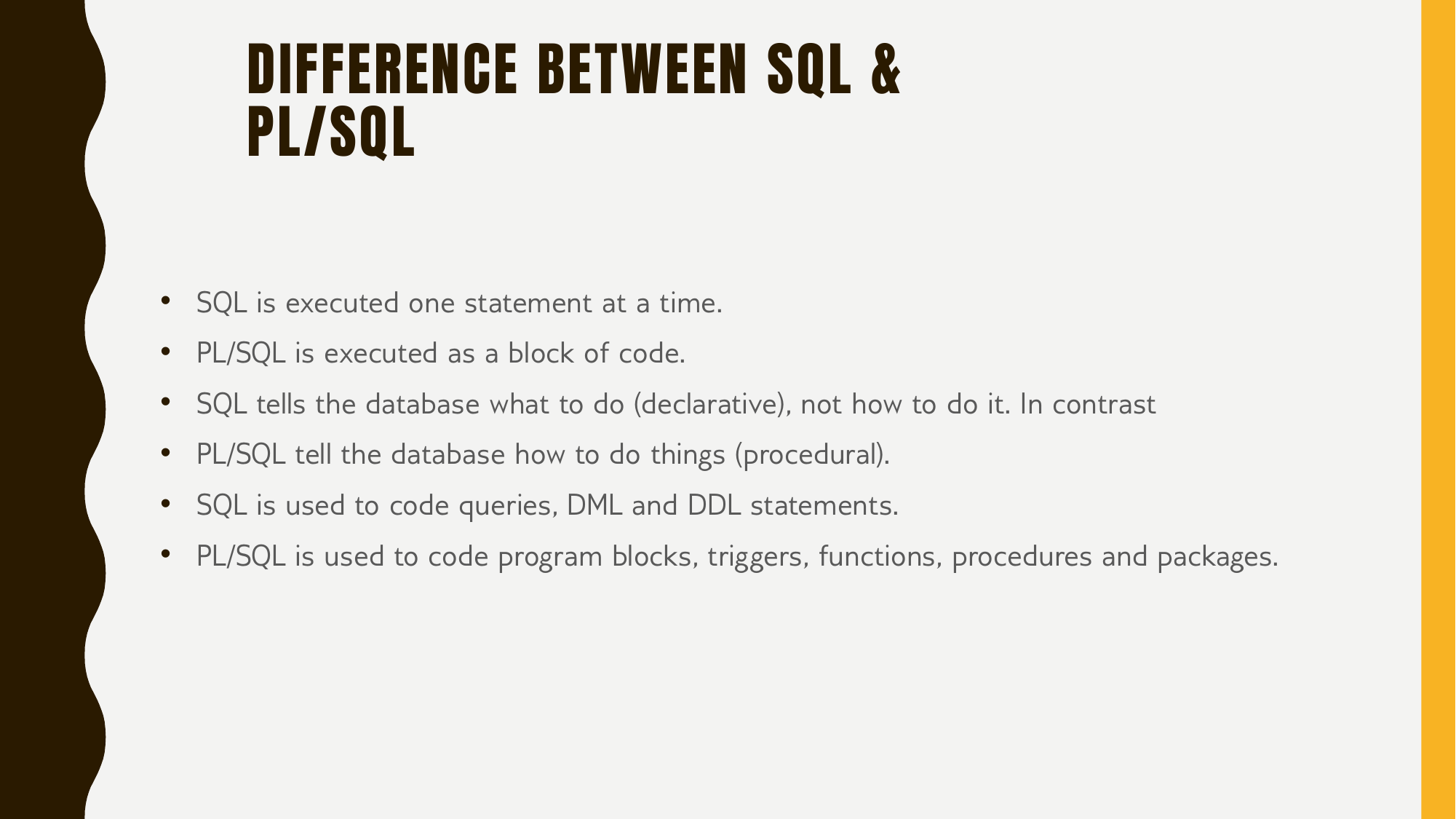

# DiFFerence between sql & pl/sql
 SQL is executed one statement at a time.
 PL/SQL is executed as a block of code.
 SQL tells the database what to do (declarative), not how to do it. In contrast
 PL/SQL tell the database how to do things (procedural).
 SQL is used to code queries, DML and DDL statements.
 PL/SQL is used to code program blocks, triggers, functions, procedures and packages.